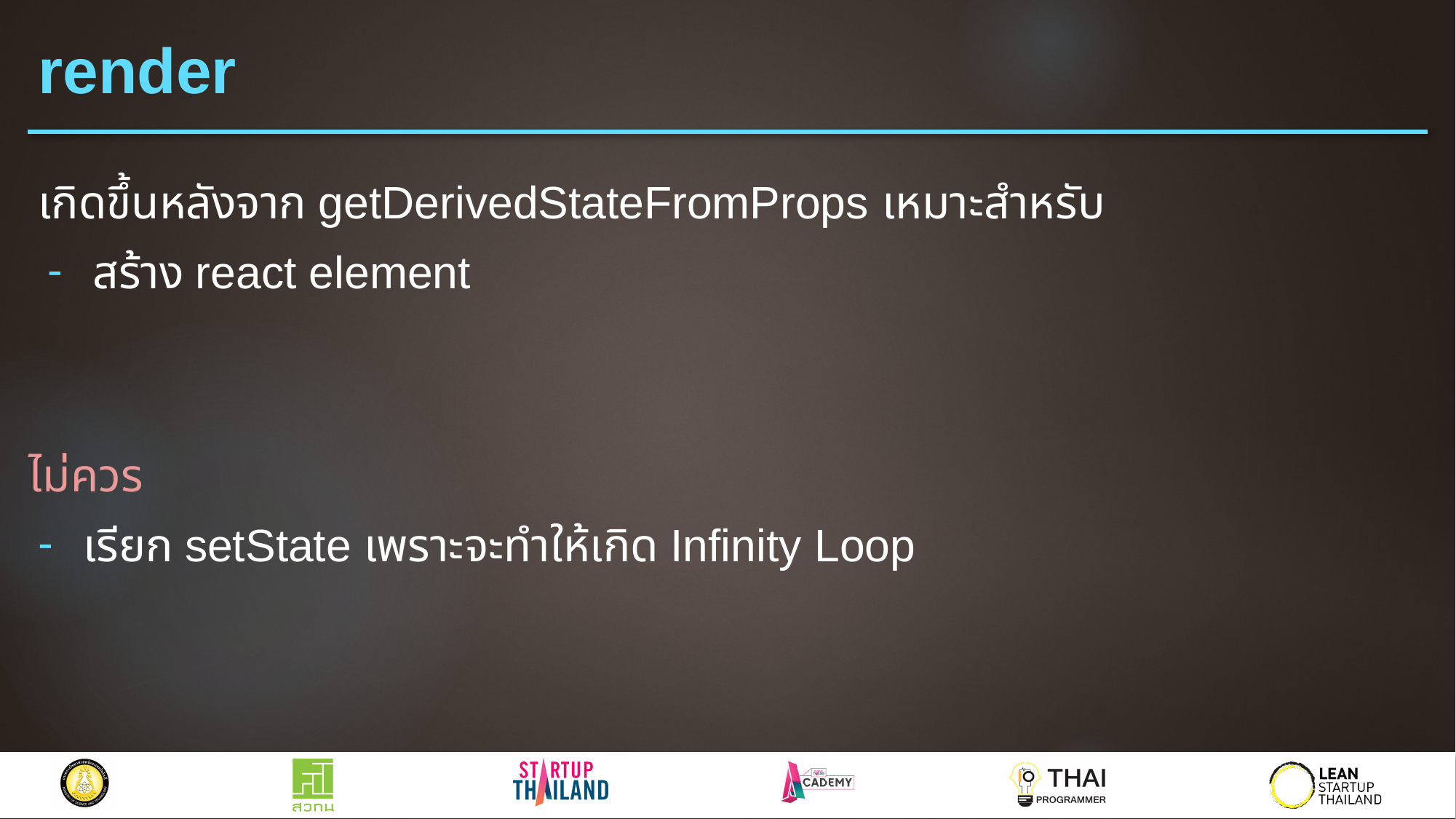

# render
เกิดขึ้นหลังจาก getDerivedStateFromProps เหมาะสำหรับ
สร้าง react element
ไม่ควร
เรียก setState เพราะจะทำให้เกิด Infinity Loop